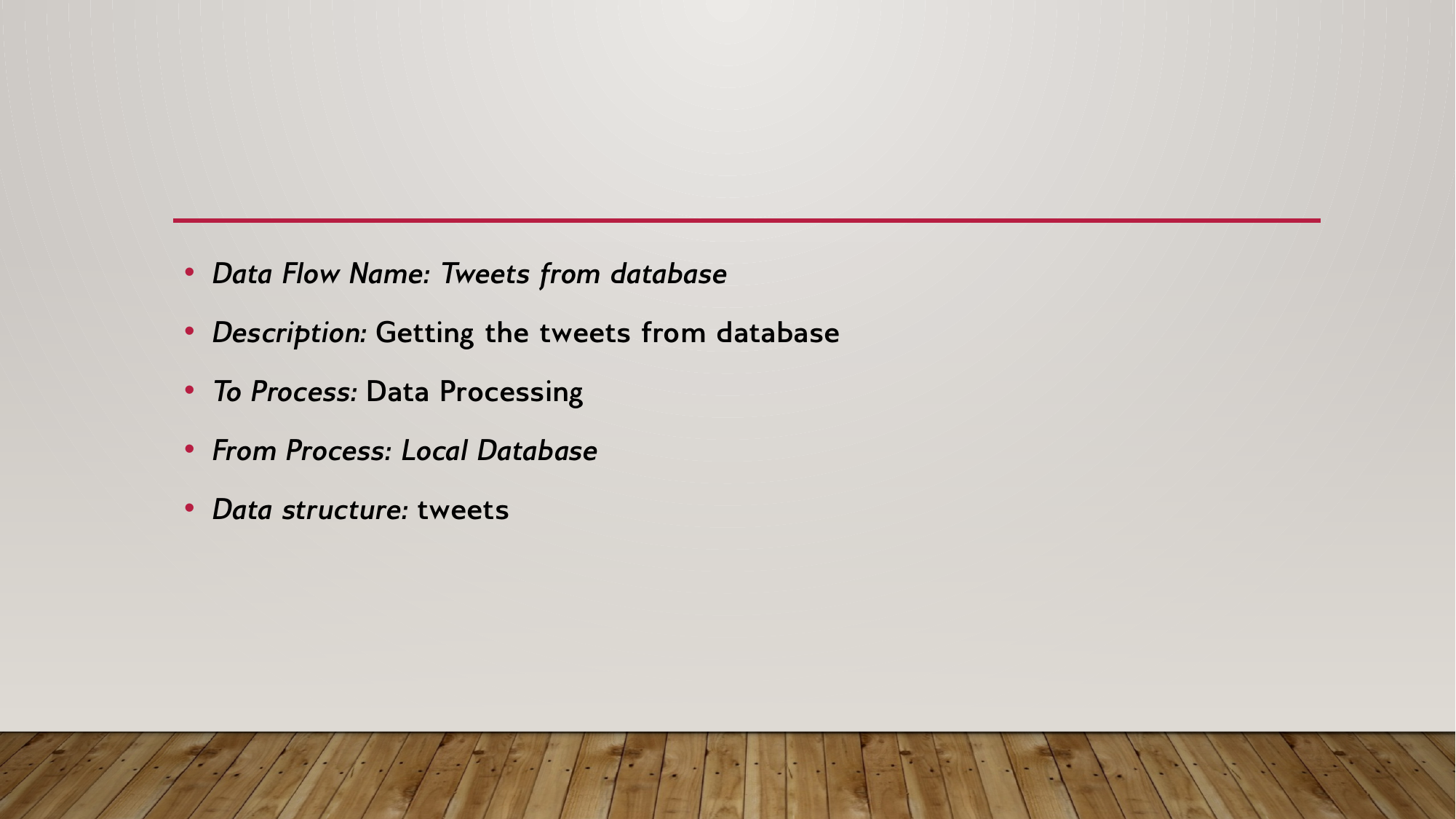

Data Flow Name: Tweets from database
Description: Getting the tweets from database
To Process: Data Processing
From Process: Local Database
Data structure: tweets